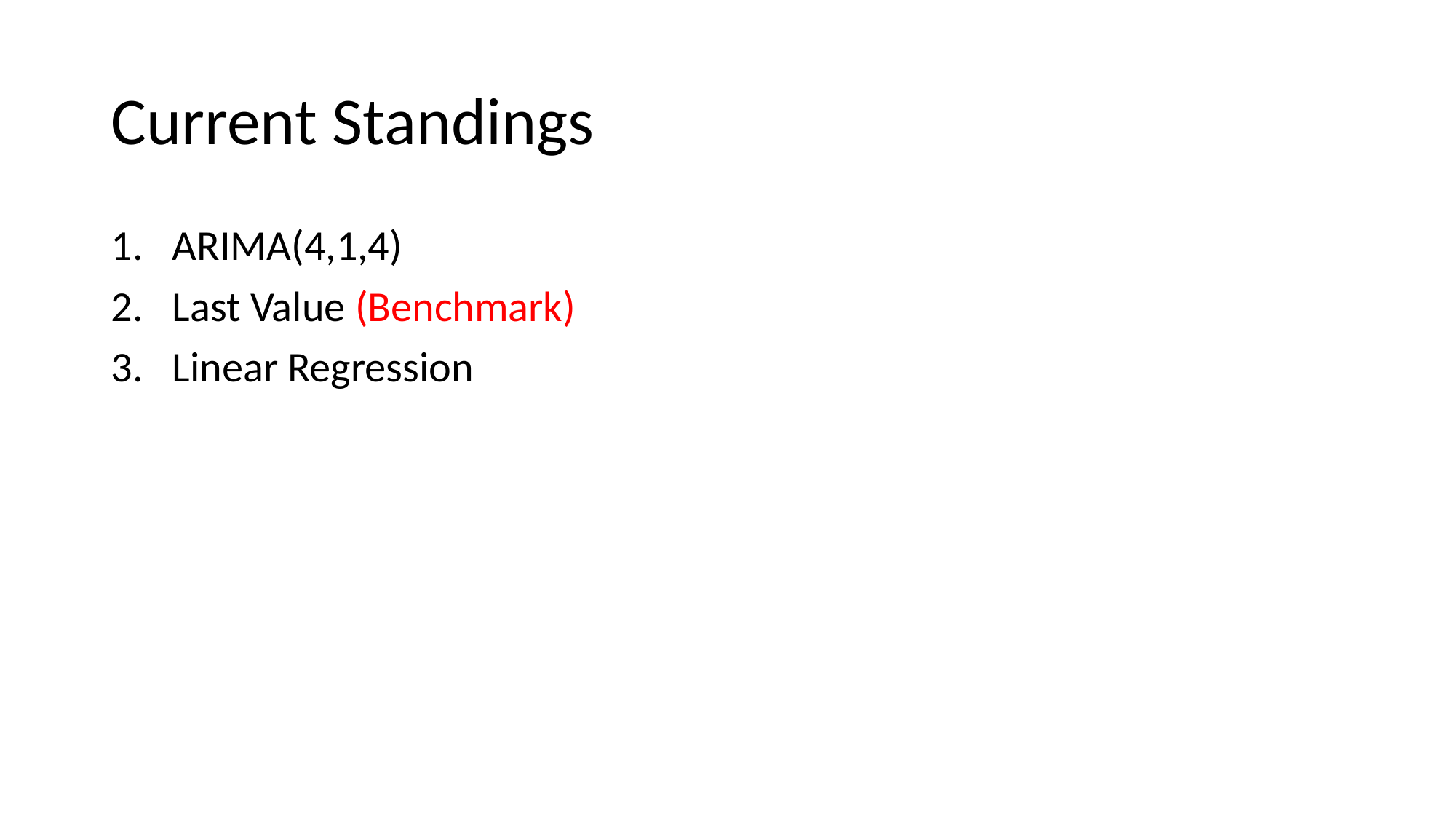

# Current Standings
ARIMA(4,1,4)
Last Value (Benchmark)
Linear Regression